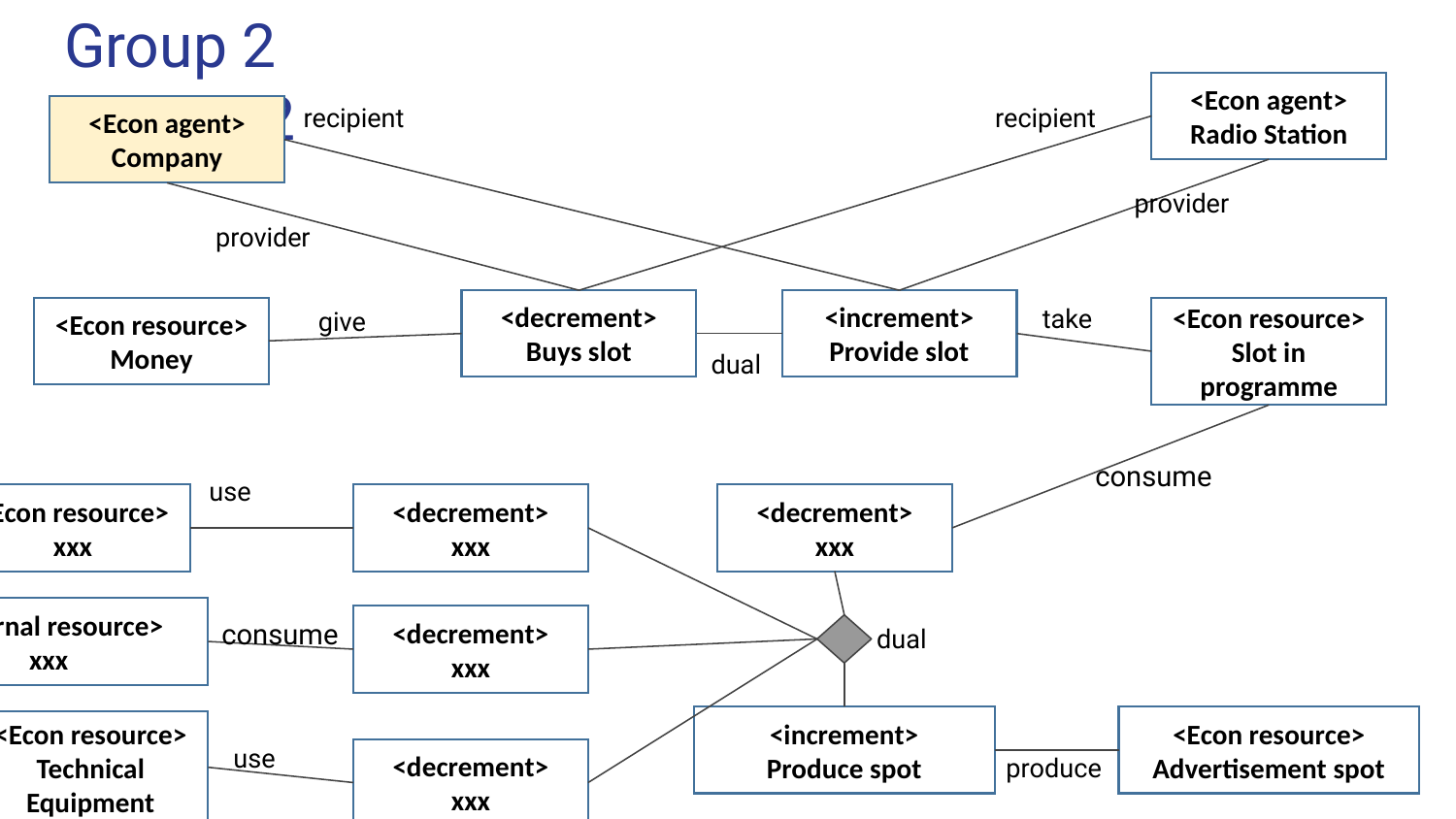

# Group 2
Grpoup2
<Econ agent>
Radio Station
recipient
recipient
<Econ agent>
Company
provider
provider
take
give
<decrement>
Buys slot
<increment>
Provide slot
<Econ resource>
Money
<Econ resource>
Slot in programme
dual
consume
use
<Econ resource>
xxx
<decrement>
xxx
<decrement>
xxx
<Internal resource>
xxx
consume
<decrement>
xxx
dual

<increment>
Produce spot
<Econ resource>
Advertisement spot
<Econ resource>
Technical Equipment
use
produce
<decrement>
xxx